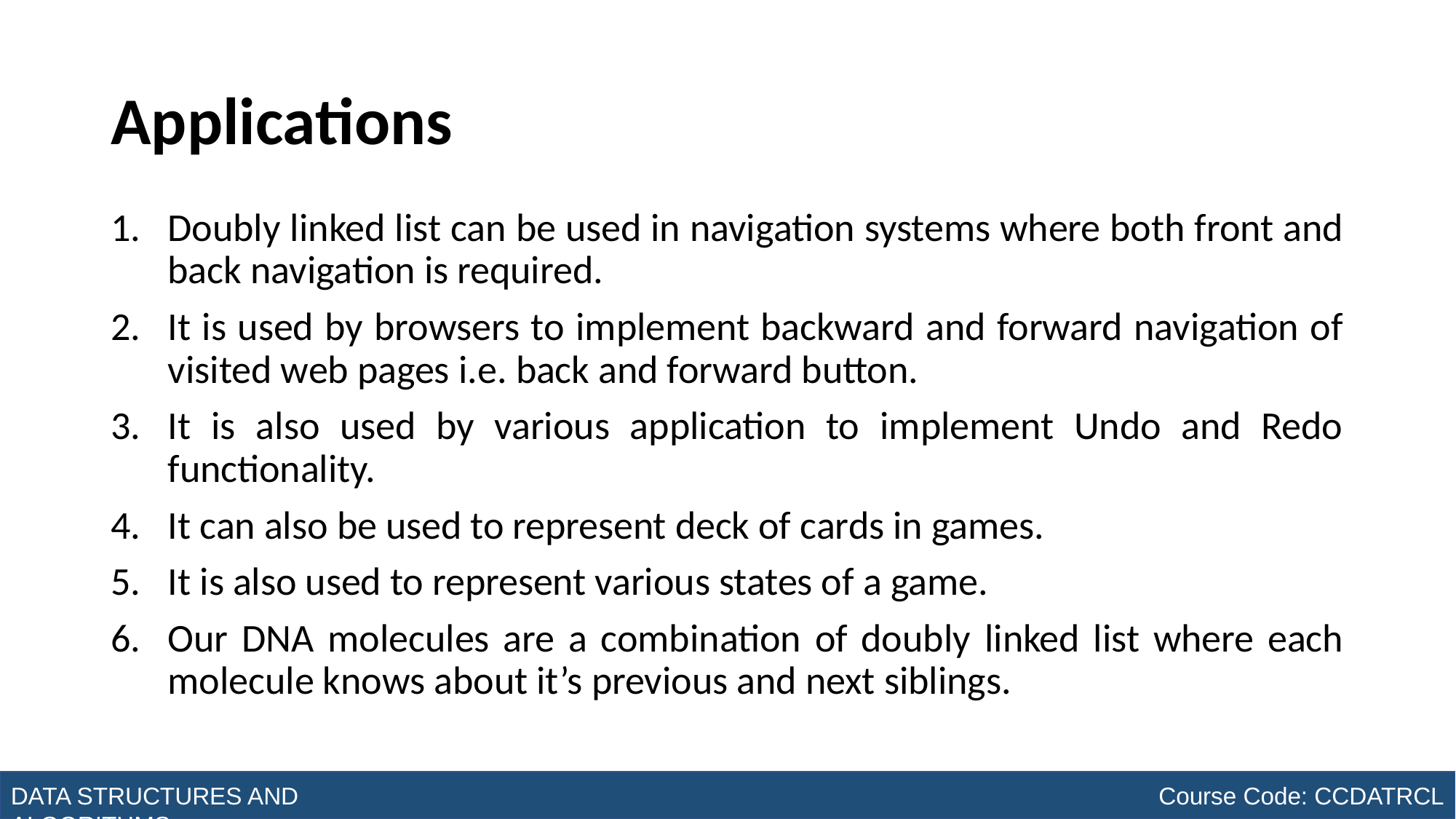

# Applications
Doubly linked list can be used in navigation systems where both front and back navigation is required.
It is used by browsers to implement backward and forward navigation of visited web pages i.e. back and forward button.
It is also used by various application to implement Undo and Redo functionality.
It can also be used to represent deck of cards in games.
It is also used to represent various states of a game.
Our DNA molecules are a combination of doubly linked list where each molecule knows about it’s previous and next siblings.

Joseph Marvin R. Imperial
DATA STRUCTURES AND ALGORITHMS
NU College of Computing and Information Technologies
Course Code: CCDATRCL